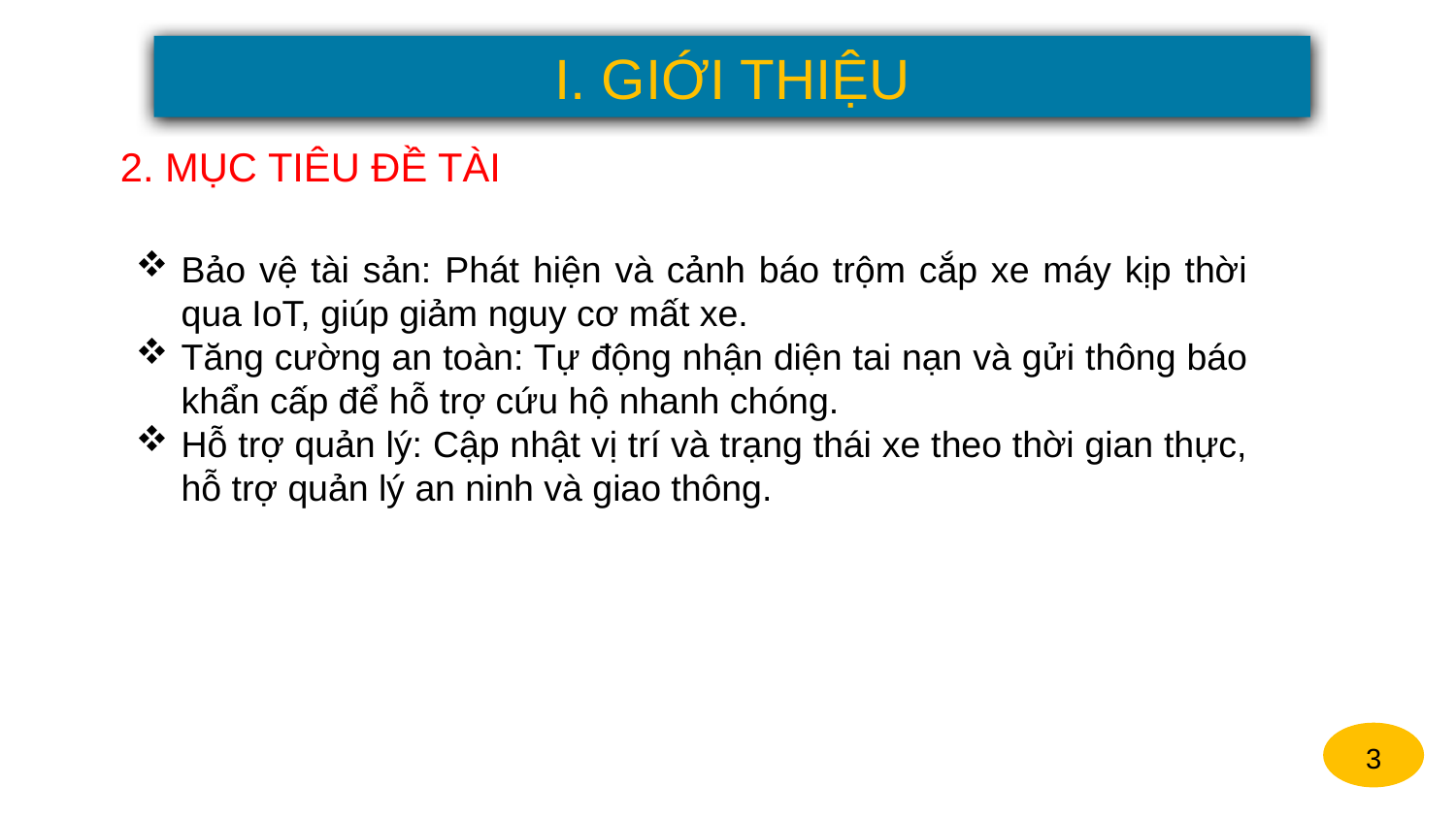

I. GIỚI THIỆU
2. MỤC TIÊU ĐỀ TÀI
Bảo vệ tài sản: Phát hiện và cảnh báo trộm cắp xe máy kịp thời qua IoT, giúp giảm nguy cơ mất xe.
Tăng cường an toàn: Tự động nhận diện tai nạn và gửi thông báo khẩn cấp để hỗ trợ cứu hộ nhanh chóng.
Hỗ trợ quản lý: Cập nhật vị trí và trạng thái xe theo thời gian thực, hỗ trợ quản lý an ninh và giao thông.
3